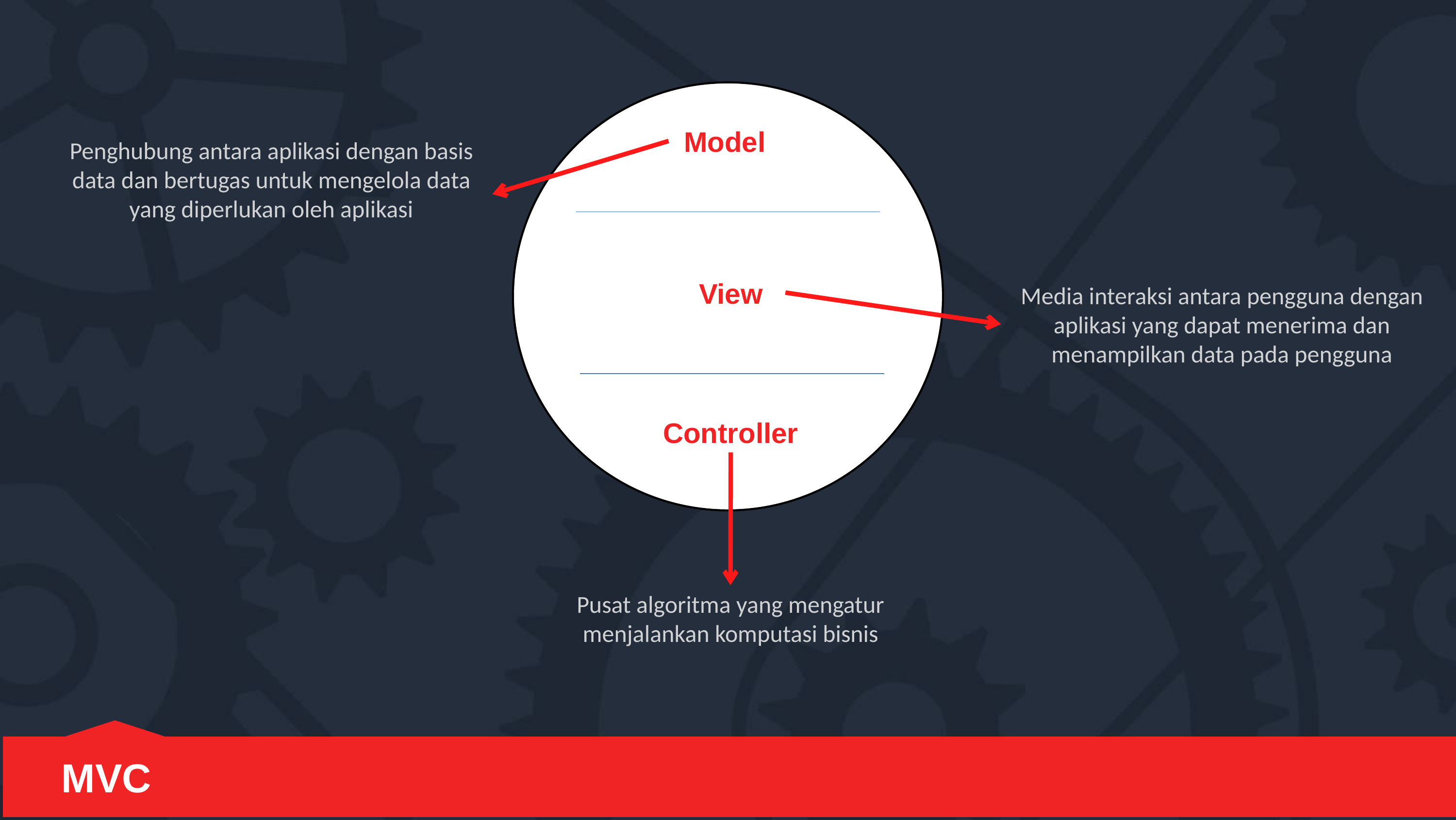

Model
Penghubung antara aplikasi dengan basis data dan bertugas untuk mengelola data yang diperlukan oleh aplikasi
View
Media interaksi antara pengguna dengan aplikasi yang dapat menerima dan menampilkan data pada pengguna
Controller
Pusat algoritma yang mengatur menjalankan komputasi bisnis

MVC